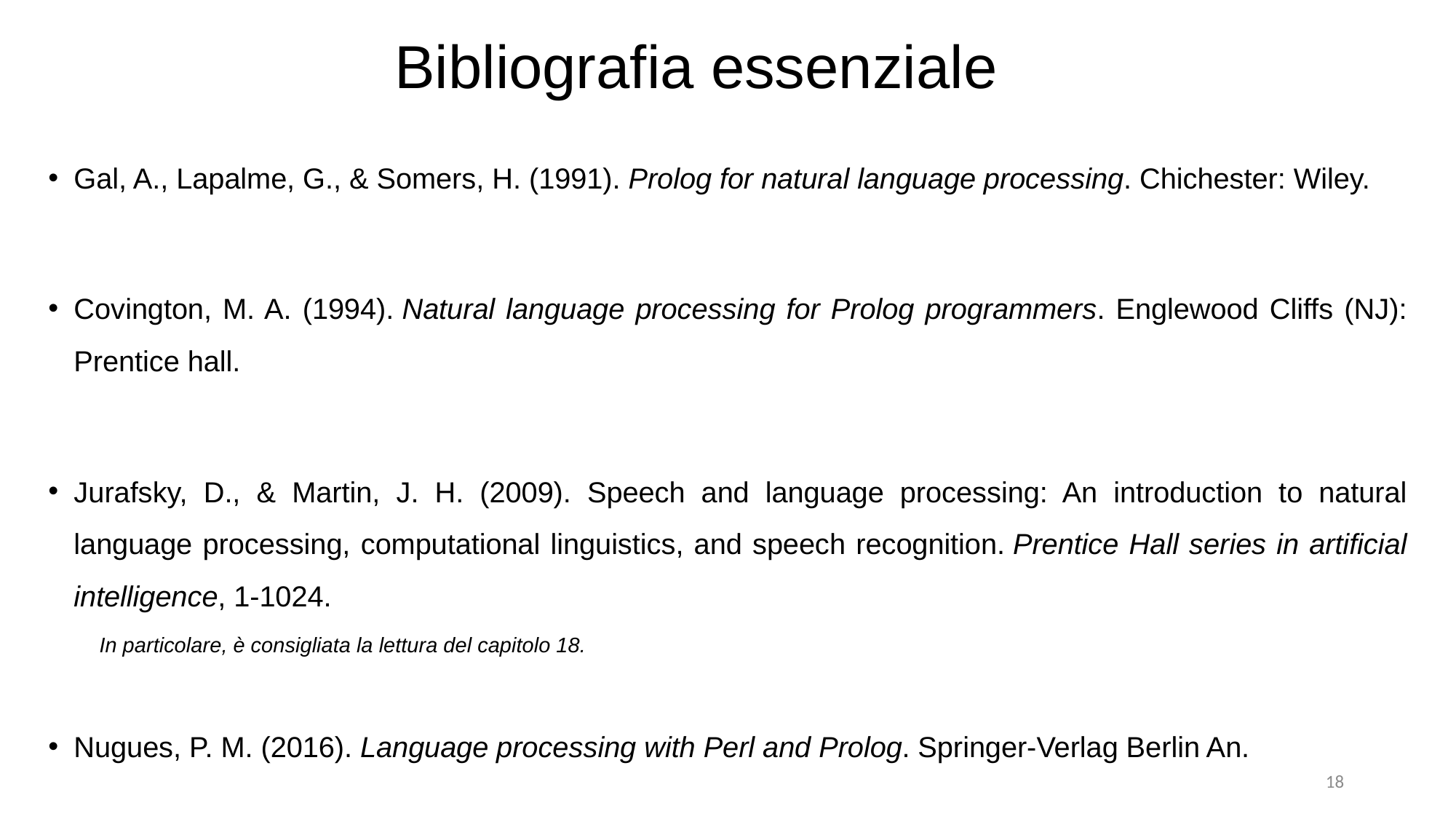

# Bibliografia essenziale
Gal, A., Lapalme, G., & Somers, H. (1991). Prolog for natural language processing. Chichester: Wiley.

Covington, M. A. (1994). Natural language processing for Prolog programmers. Englewood Cliffs (NJ): Prentice hall.

Jurafsky, D., & Martin, J. H. (2009). Speech and language processing: An introduction to natural language processing, computational linguistics, and speech recognition. Prentice Hall series in artificial intelligence, 1-1024.
In particolare, è consigliata la lettura del capitolo 18.

Nugues, P. M. (2016). Language processing with Perl and Prolog. Springer-Verlag Berlin An.

18